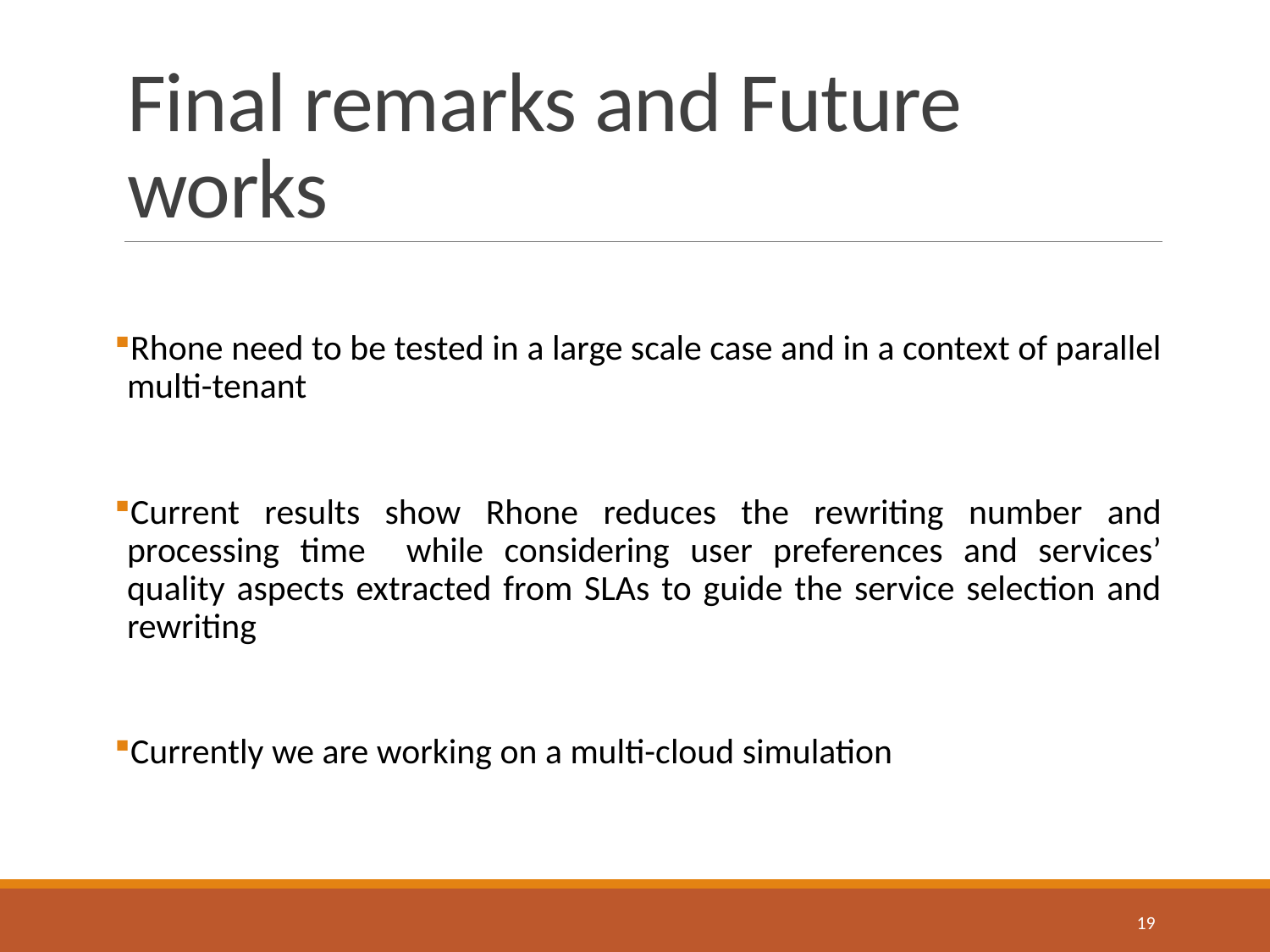

# Final remarks and Future works

Rhone need to be tested in a large scale case and in a context of parallel multi-tenant

Current results show Rhone reduces the rewriting number and processing time 	while considering user preferences and services’ quality aspects extracted from SLAs to guide the service selection and rewriting

Currently we are working on a multi-cloud simulation
19